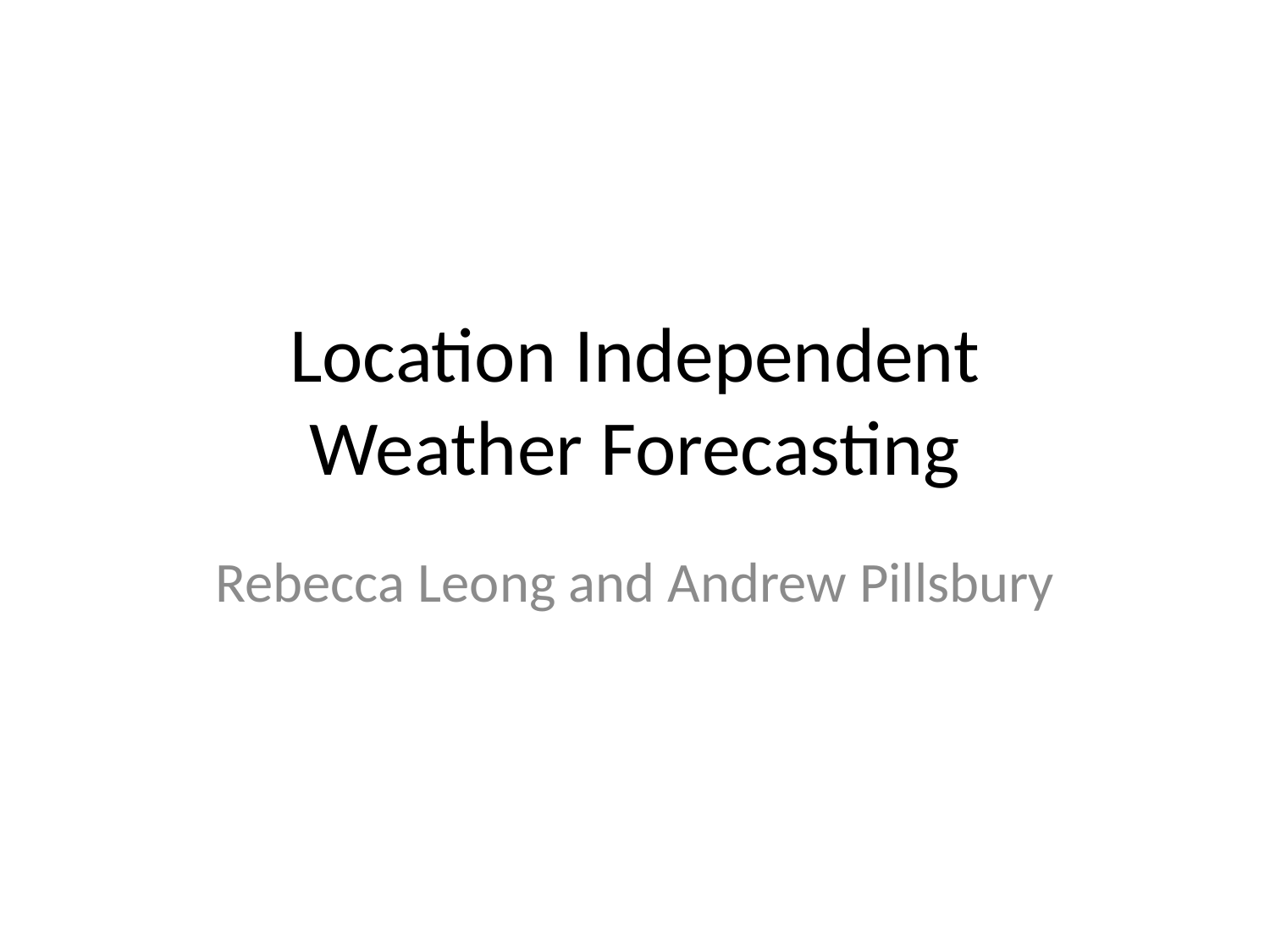

# Location Independent Weather Forecasting
Rebecca Leong and Andrew Pillsbury